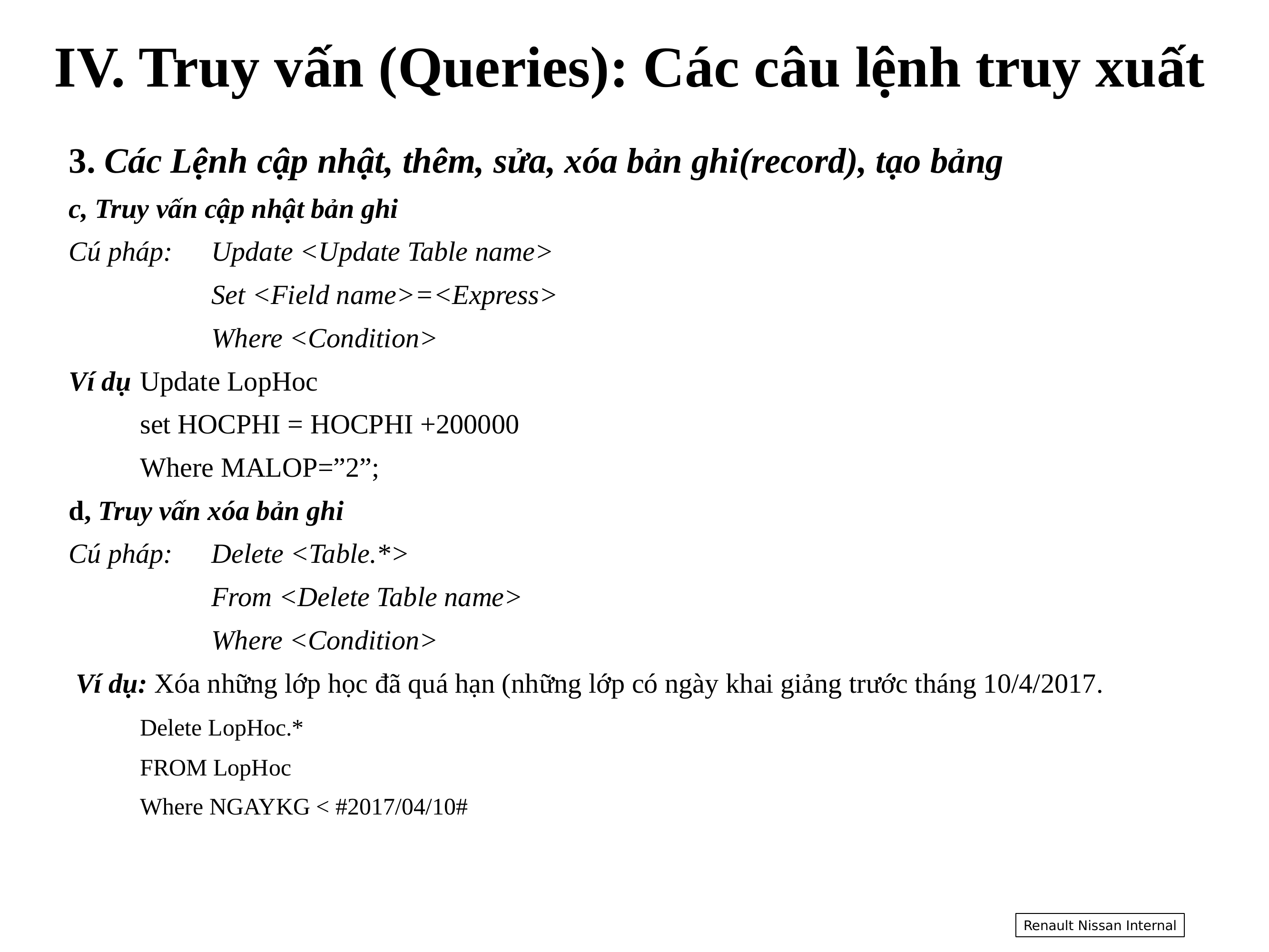

IV. Truy vấn (Queries): Các câu lệnh truy xuất
3. Các Lệnh cập nhật, thêm, sửa, xóa bản ghi(record), tạo bảng
c, Truy vấn cập nhật bản ghi
Cú pháp: 	Update <Update Table name>
		Set <Field name>=<Express>
		Where <Condition>
Ví dụ	Update LopHoc
	set HOCPHI = HOCPHI +200000
	Where MALOP=”2”;
d, Truy vấn xóa bản ghi
Cú pháp: 	Delete <Table.*>
		From <Delete Table name>
		Where <Condition>
 Ví dụ: Xóa những lớp học đã quá hạn (những lớp có ngày khai giảng trước tháng 10/4/2017.
	Delete LopHoc.*
	FROM LopHoc
	Where NGAYKG < #2017/04/10#